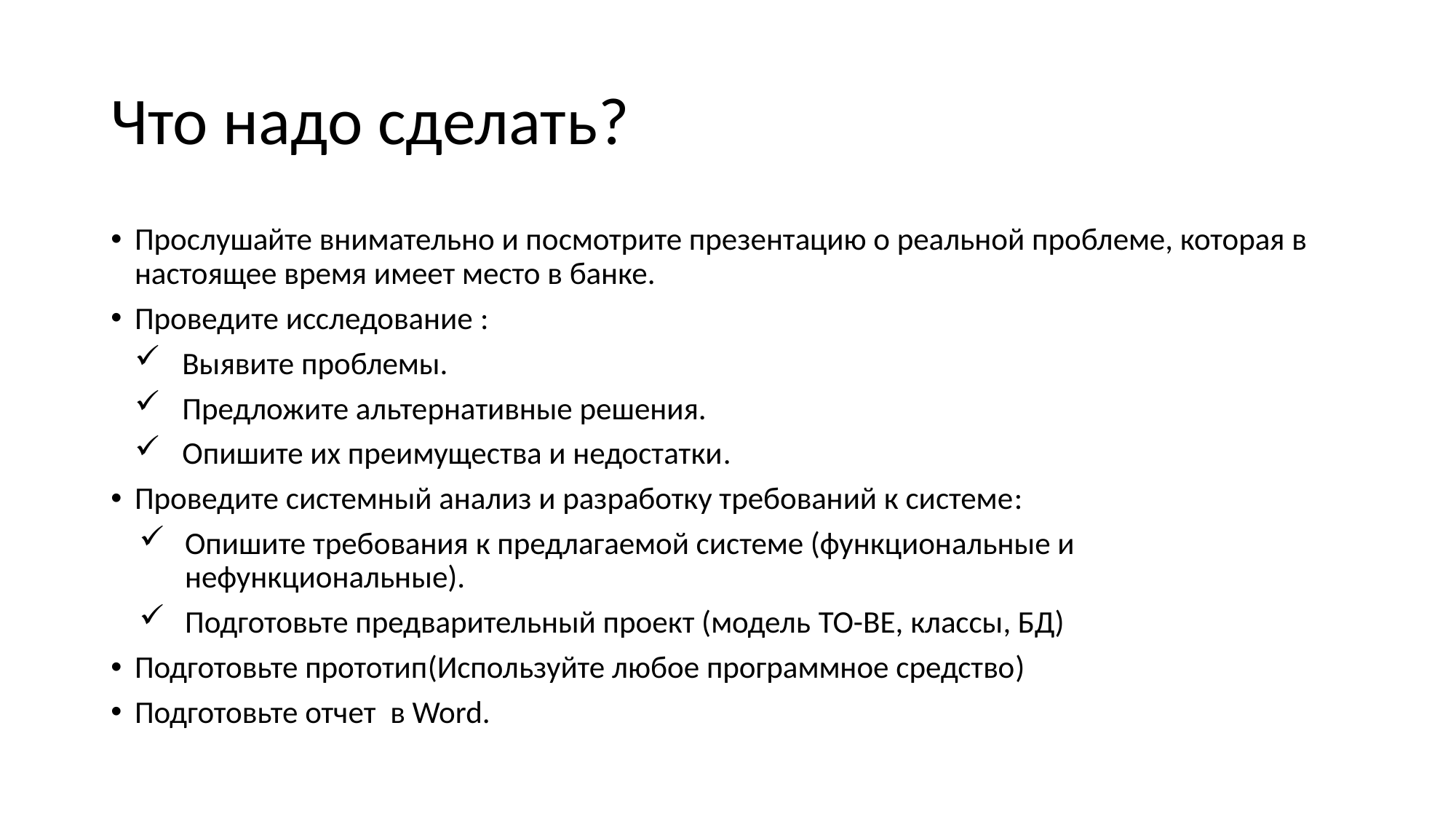

# Что надо сделать?
Прослушайте внимательно и посмотрите презентацию о реальной проблеме, которая в настоящее время имеет место в банке.
Проведите исследование :
Выявите проблемы.
Предложите альтернативные решения.
Опишите их преимущества и недостатки.
Проведите системный анализ и разработку требований к системе:
Опишите требования к предлагаемой системе (функциональные и нефункциональные).
Подготовьте предварительный проект (модель TO-BE, классы, БД)
Подготовьте прототип(Используйте любое программное средство)
Подготовьте отчет  в Word.